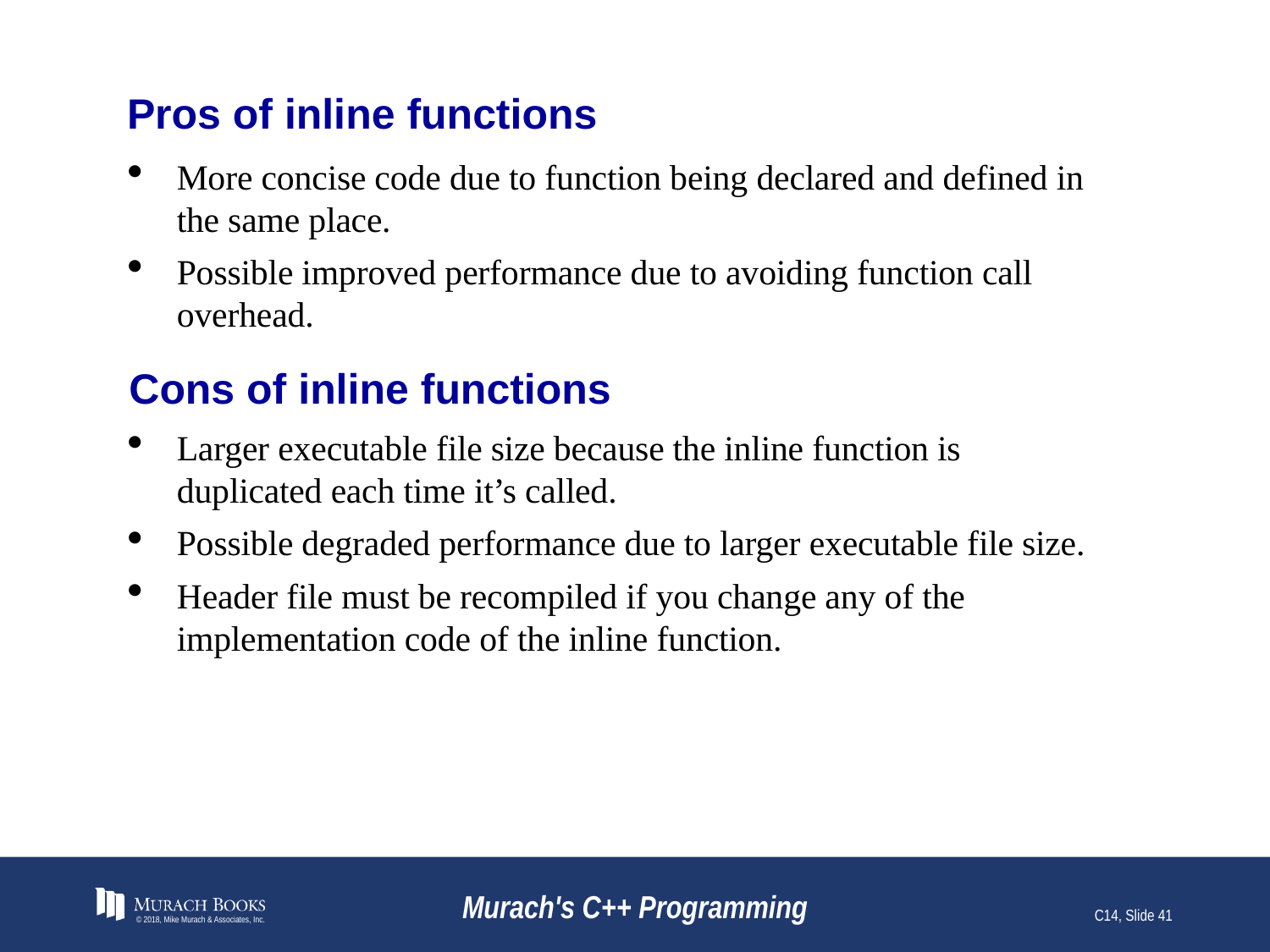

# Pros of inline functions
More concise code due to function being declared and defined in the same place.
Possible improved performance due to avoiding function call overhead.

Cons of inline functions
Larger executable file size because the inline function is duplicated each time it’s called.
Possible degraded performance due to larger executable file size.
Header file must be recompiled if you change any of the implementation code of the inline function.

© 2018, Mike Murach & Associates, Inc.
Murach's C++ Programming

C14, Slide 41